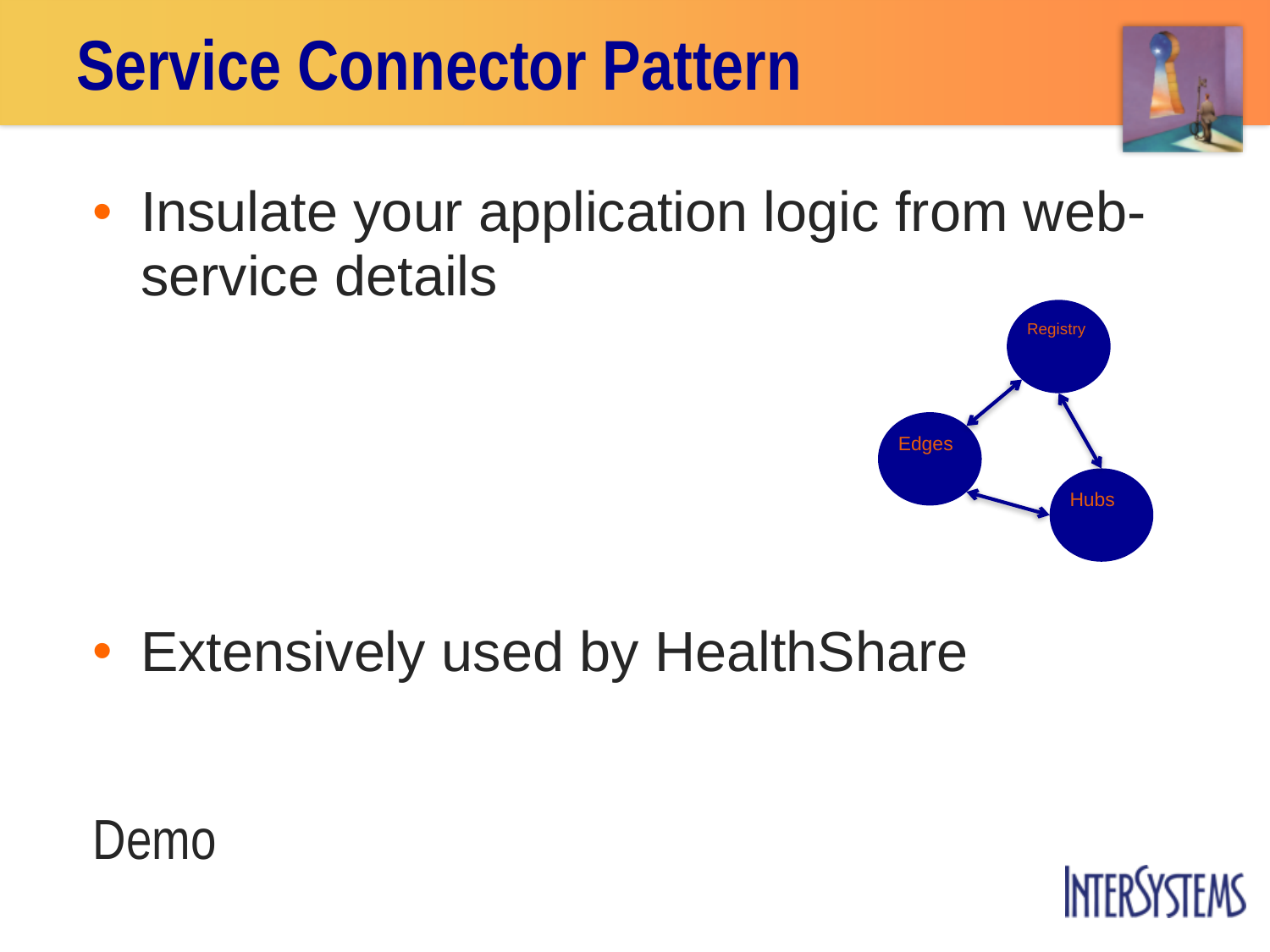

# Service Connector Pattern
Insulate your application logic from web-service details

Extensively used by HealthShare

Demo
Registry
Edges
Hubs